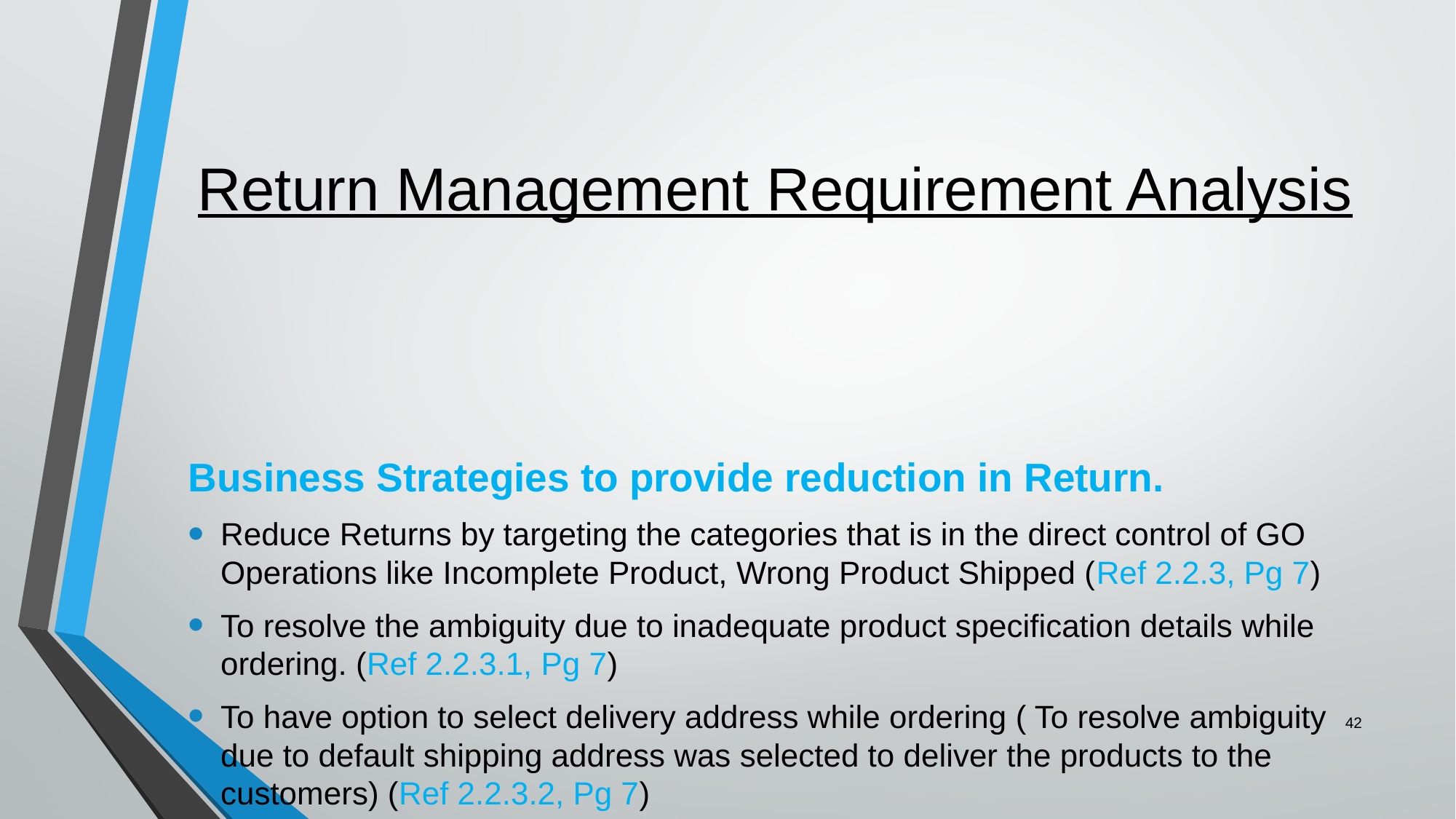

# Return Management Requirement Analysis
Business Strategies to provide reduction in Return.
Reduce Returns by targeting the categories that is in the direct control of GO Operations like Incomplete Product, Wrong Product Shipped (Ref 2.2.3, Pg 7)
To resolve the ambiguity due to inadequate product specification details while ordering. (Ref 2.2.3.1, Pg 7)
To have option to select delivery address while ordering ( To resolve ambiguity due to default shipping address was selected to deliver the products to the customers) (Ref 2.2.3.2, Pg 7)

42